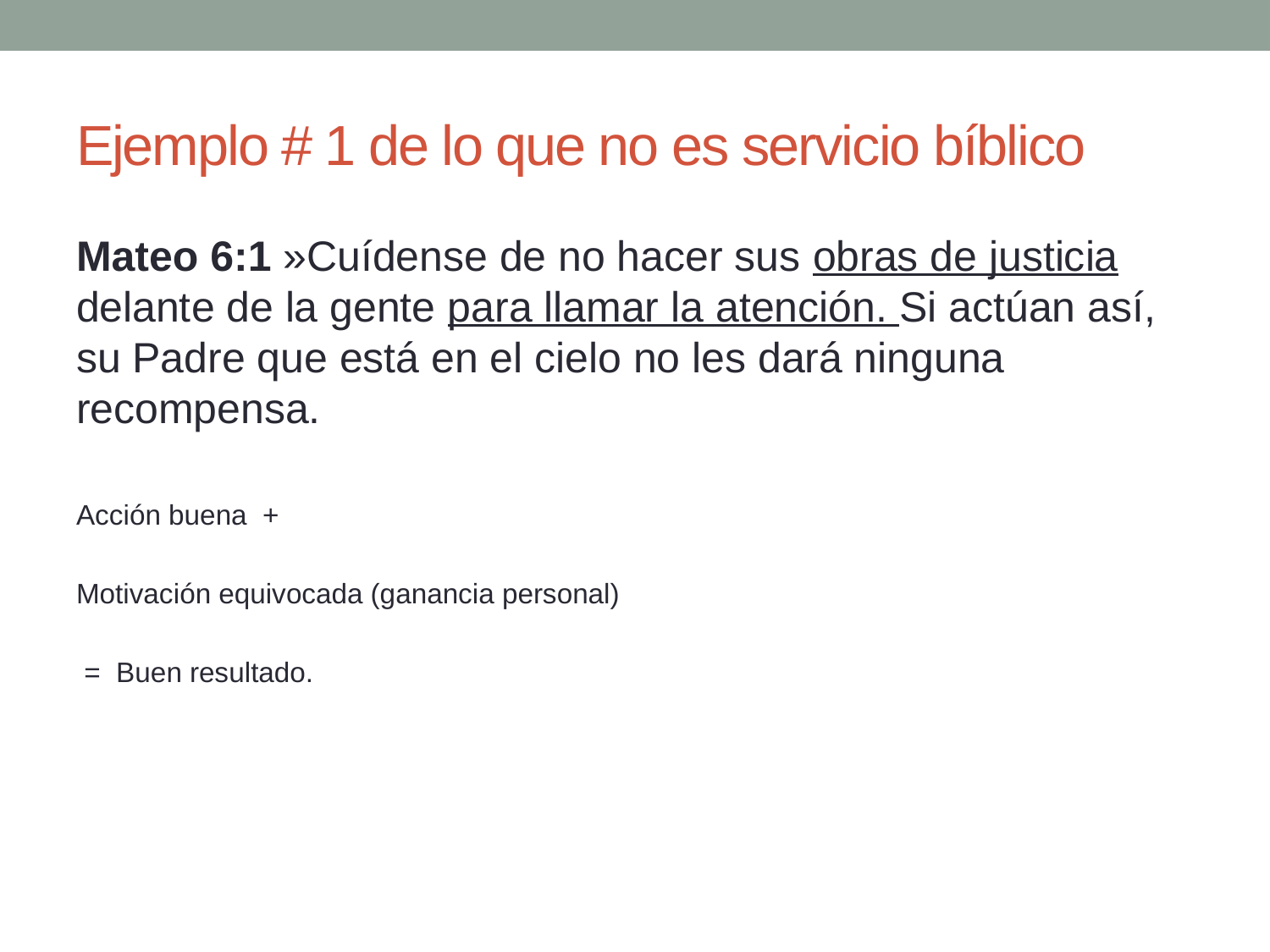

# Ejemplo # 1 de lo que no es servicio bíblico
Mateo 6:1 »Cuídense de no hacer sus obras de justicia delante de la gente para llamar la atención. Si actúan así, su Padre que está en el cielo no les dará ninguna recompensa.

Acción buena  +

Motivación equivocada (ganancia personal)

 =  Buen resultado.